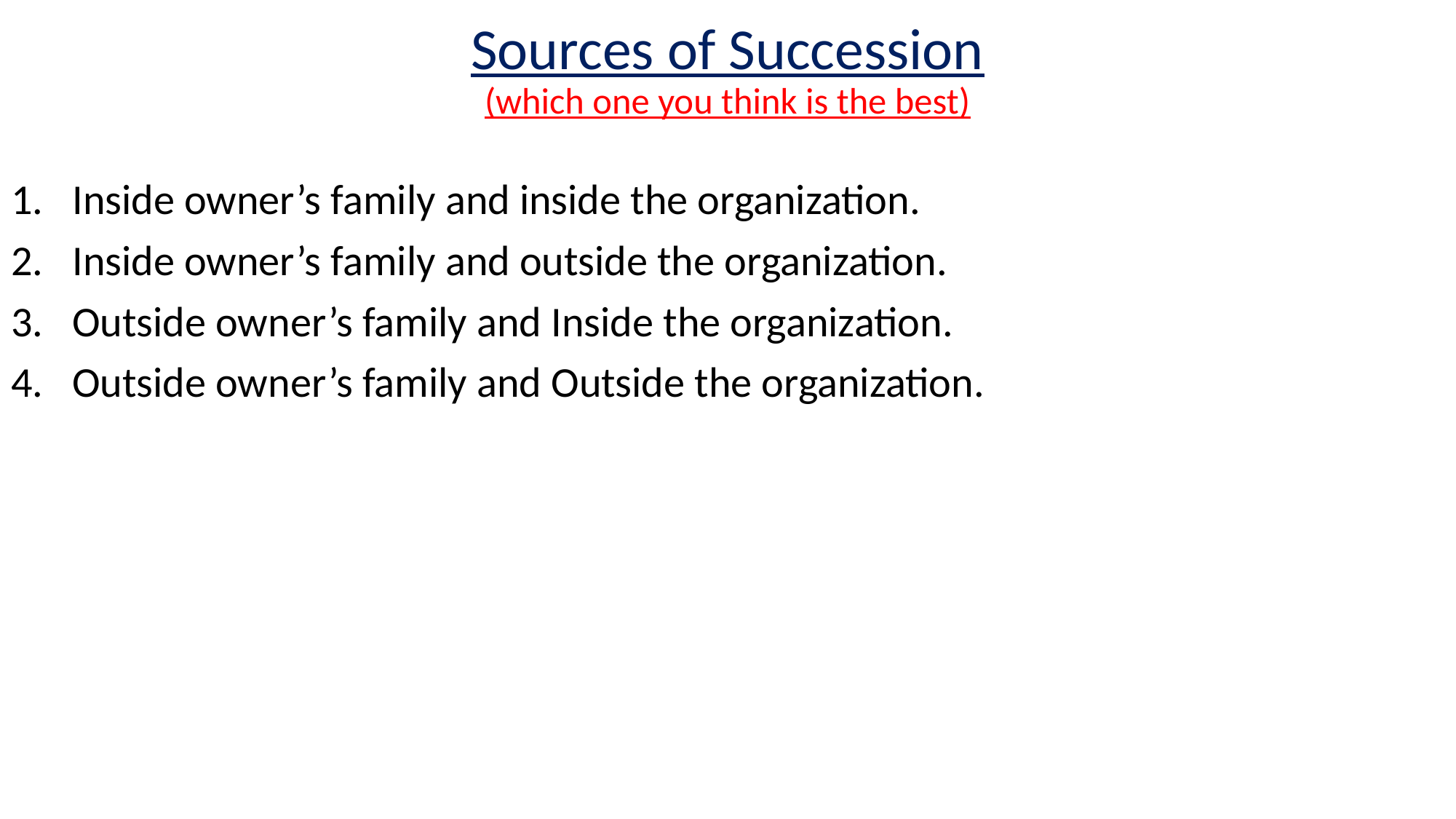

# Sources of Succession (which one you think is the best)
Inside owner’s family and inside the organization.
Inside owner’s family and outside the organization.
Outside owner’s family and Inside the organization.
Outside owner’s family and Outside the organization.